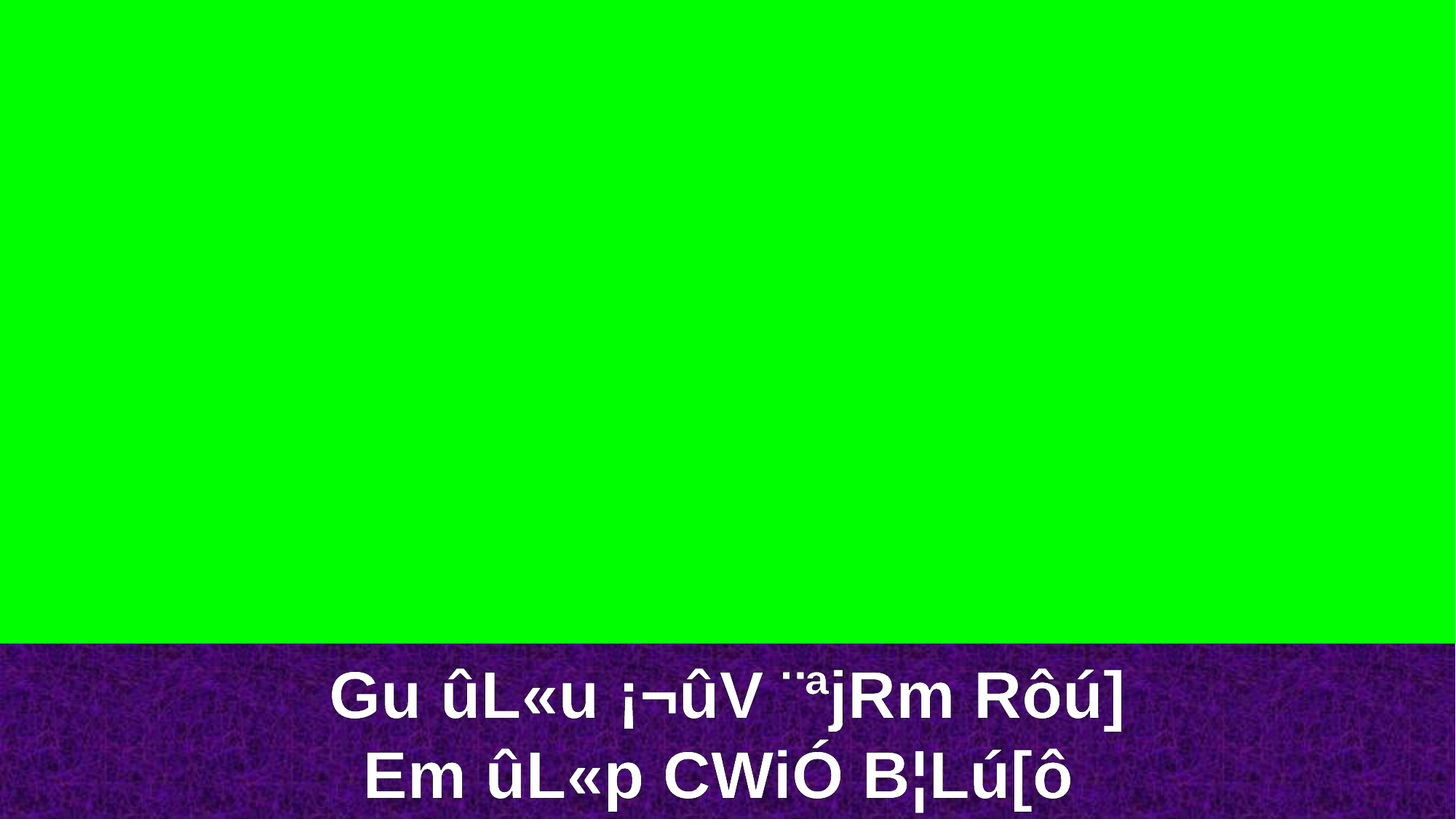

Gu ûL«u ¡¬ûV ¨ªjRm Rôú]
Em ûL«p CWiÓ B¦Lú[ô